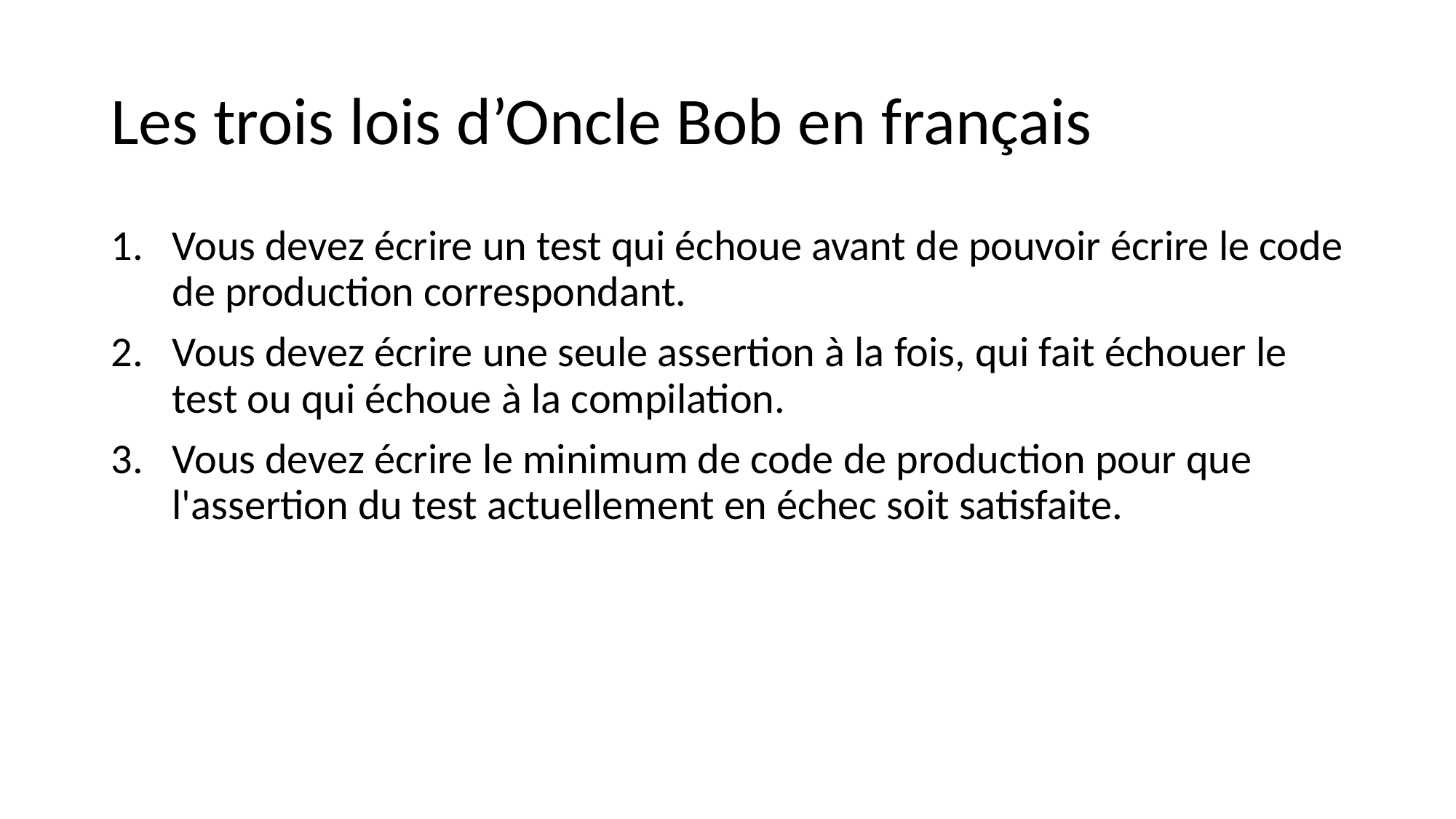

# Les trois lois d’Oncle Bob en français
Vous devez écrire un test qui échoue avant de pouvoir écrire le code de production correspondant.
Vous devez écrire une seule assertion à la fois, qui fait échouer le test ou qui échoue à la compilation.
Vous devez écrire le minimum de code de production pour que l'assertion du test actuellement en échec soit satisfaite.